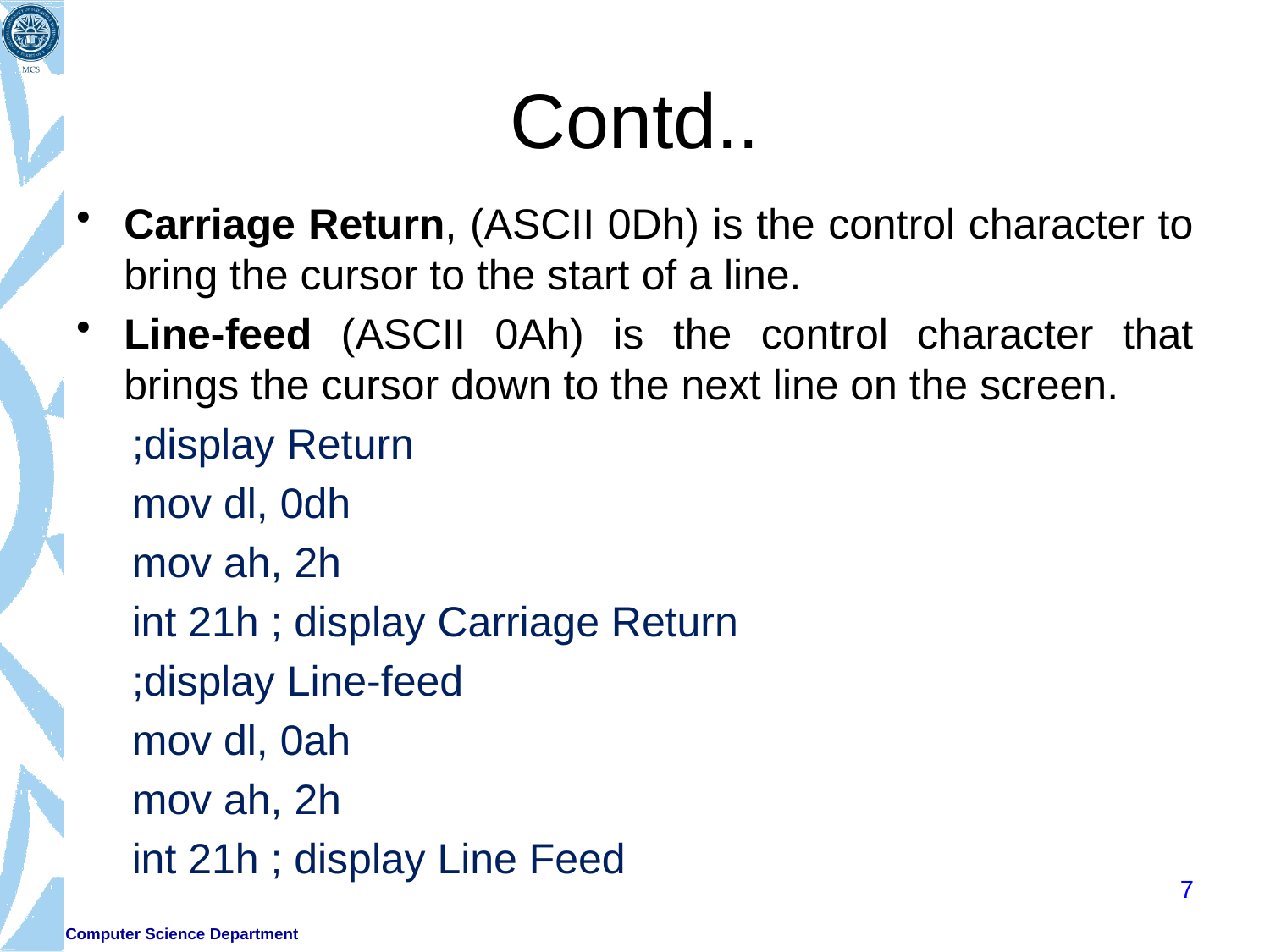

# Contd..
Carriage Return, (ASCII 0Dh) is the control character to bring the cursor to the start of a line.
Line-feed (ASCII 0Ah) is the control character that brings the cursor down to the next line on the screen.
;display Return
mov dl, 0dh
mov ah, 2h
int 21h ; display Carriage Return
;display Line-feed
mov dl, 0ah
mov ah, 2h
int 21h ; display Line Feed

7